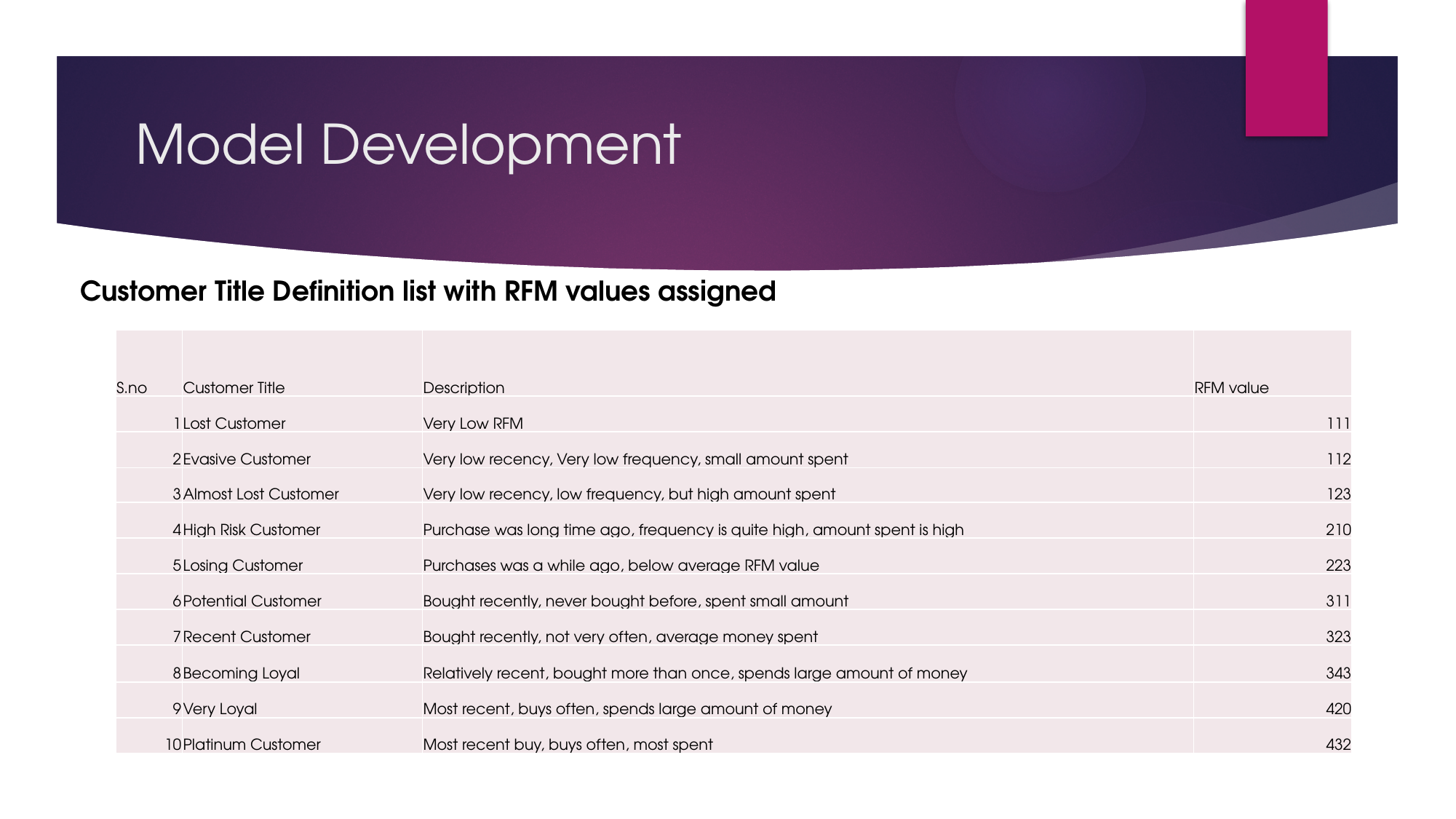

# Model Development
Customer Title Definition list with RFM values assigned
| S.no | Customer Title | Description | RFM value |
| --- | --- | --- | --- |
| 1 | Lost Customer | Very Low RFM | 111 |
| 2 | Evasive Customer | Very low recency, Very low frequency, small amount spent | 112 |
| 3 | Almost Lost Customer | Very low recency, low frequency, but high amount spent | 123 |
| 4 | High Risk Customer | Purchase was long time ago, frequency is quite high, amount spent is high | 210 |
| 5 | Losing Customer | Purchases was a while ago, below average RFM value | 223 |
| 6 | Potential Customer | Bought recently, never bought before, spent small amount | 311 |
| 7 | Recent Customer | Bought recently, not very often, average money spent | 323 |
| 8 | Becoming Loyal | Relatively recent, bought more than once, spends large amount of money | 343 |
| 9 | Very Loyal | Most recent, buys often, spends large amount of money | 420 |
| 10 | Platinum Customer | Most recent buy, buys often, most spent | 432 |